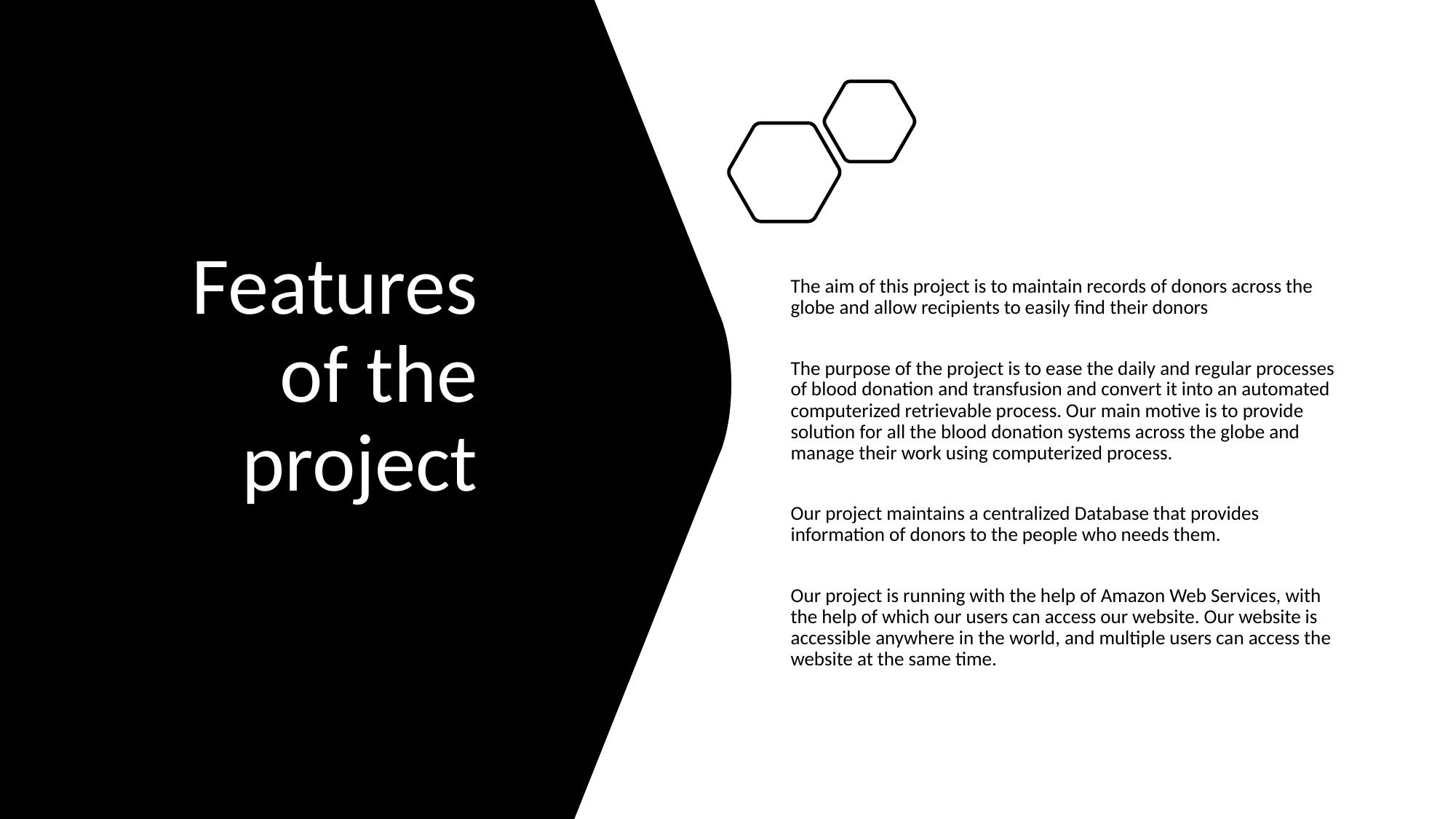

Features of the project
The aim of this project is to maintain records of donors across the globe and allow recipients to easily find their donors

The purpose of the project is to ease the daily and regular processes of blood donation and transfusion and convert it into an automated computerized retrievable process. Our main motive is to provide solution for all the blood donation systems across the globe and manage their work using computerized process.

Our project maintains a centralized Database that provides information of donors to the people who needs them.

Our project is running with the help of Amazon Web Services, with the help of which our users can access our website. Our website is accessible anywhere in the world, and multiple users can access the website at the same time.